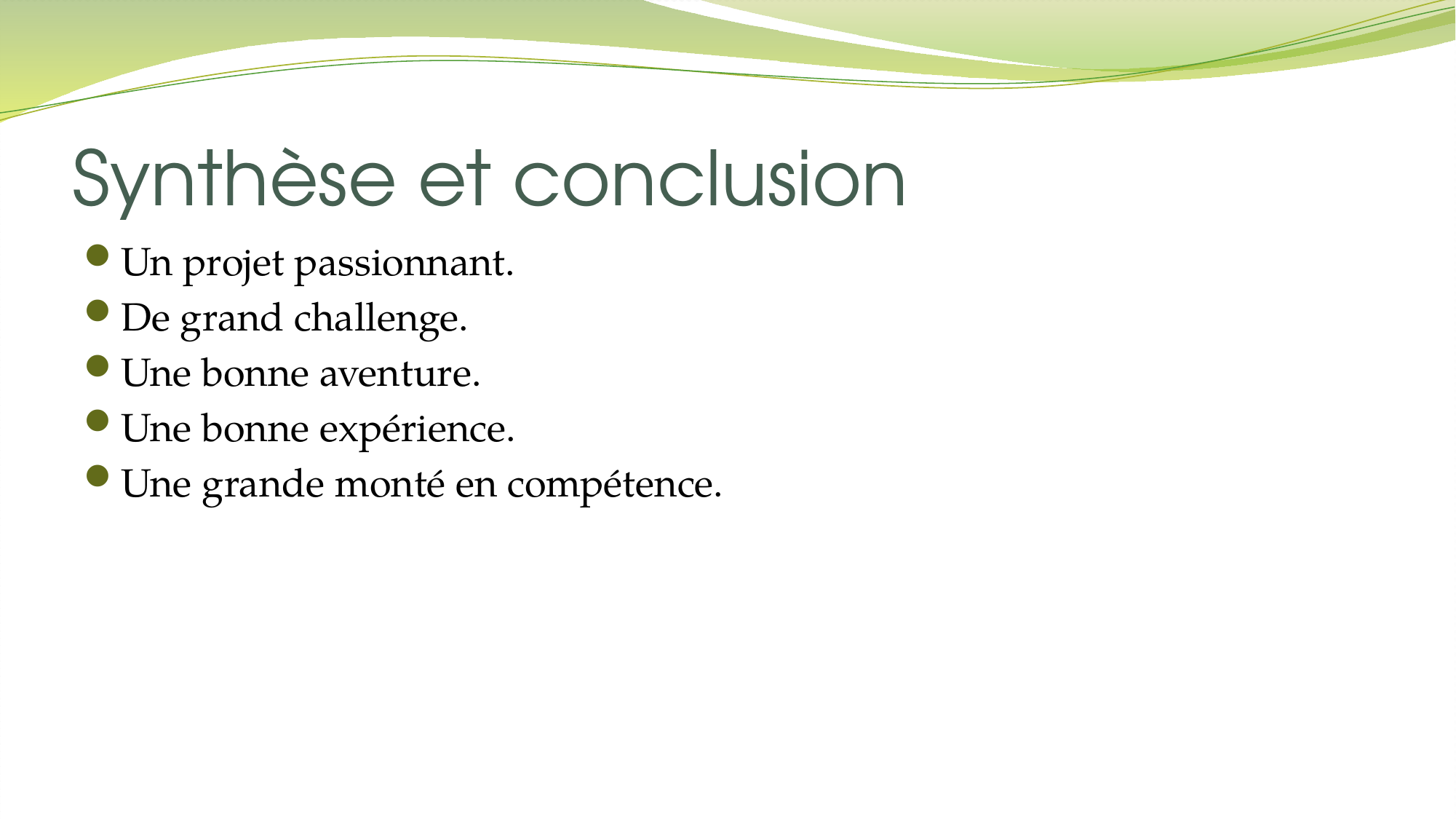

Synthèse et conclusion
Un projet passionnant.
De grand challenge.
Une bonne aventure.
Une bonne expérience.
Une grande monté en compétence.